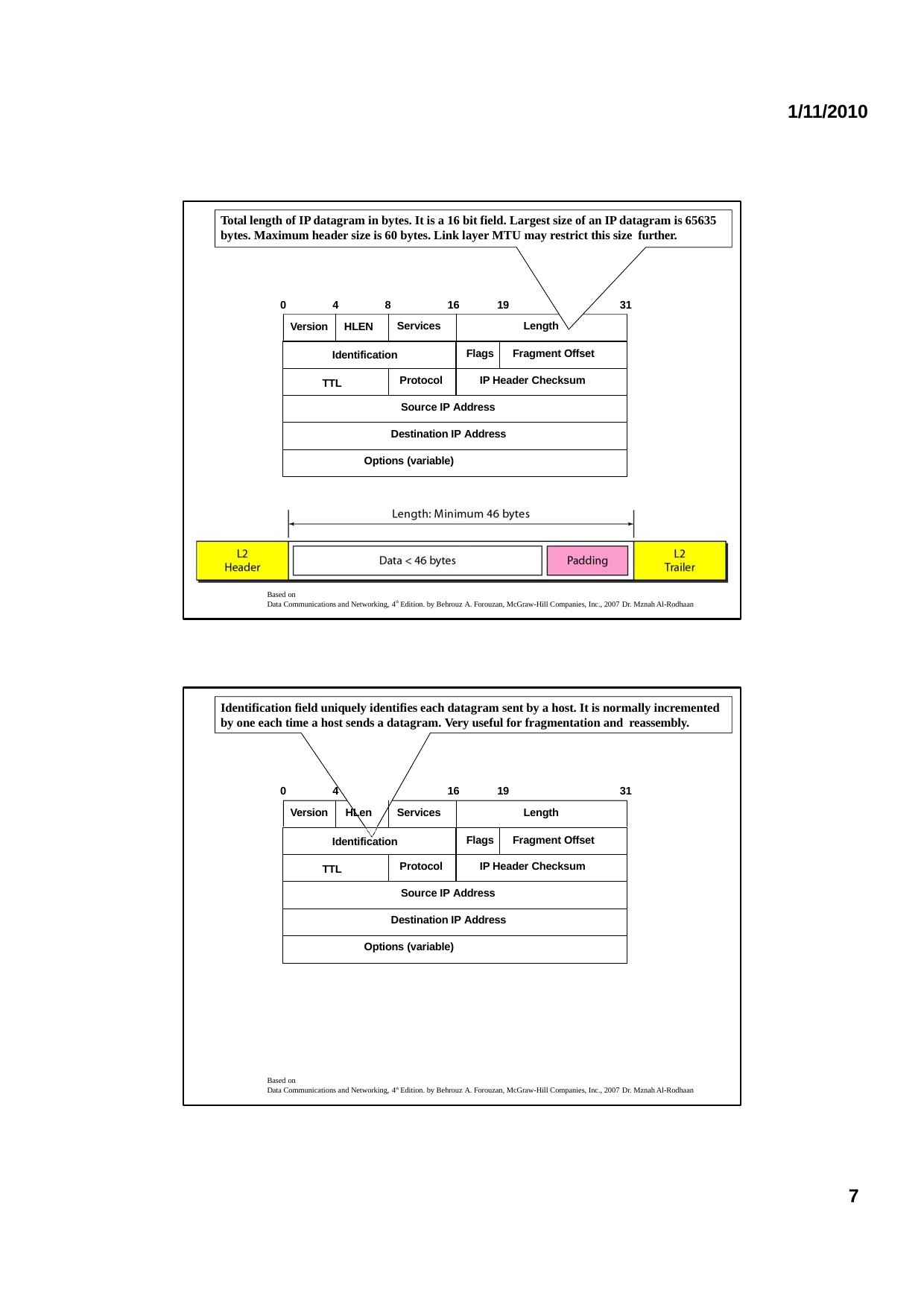

1/11/2010

Total length of IP datagram in bytes. It is a 16 bit field. Largest size of an IP datagram is 65635  bytes. Maximum header size is 60 bytes. Link layer MTU may restrict this size further.
0
4
8
16
19
31

| Version | HLEN | Services | Length |  |
| --- | --- | --- | --- | --- |
| Identification |  |  | Flags | Fragment Offset |
| TTL |  | Protocol | IP Header Checksum |  |
| Source IP Address |  |  |  |  |
| Destination IP Address |  |  |  |  |
| Options (variable) |  |  |  |  |

Based on
Data Communications and Networking, 4th Edition. by Behrouz A. Forouzan, McGraw-Hill Companies, Inc., 2007 Dr. Mznah Al-Rodhaan

Identification field uniquely identifies each datagram sent by a host. It is normally incremented  by one each time a host sends a datagram. Very useful for fragmentation and reassembly.
0
4
8
16
19
31

| Version | HLen | Services | Length |  |
| --- | --- | --- | --- | --- |
| Identification |  |  | Flags | Fragment Offset |
| TTL |  | Protocol | IP Header Checksum |  |
| Source IP Address |  |  |  |  |
| Destination IP Address |  |  |  |  |
| Options (variable) |  |  |  |  |

Based on
Data Communications and Networking, 4th Edition. by Behrouz A. Forouzan, McGraw-Hill Companies, Inc., 2007 Dr. Mznah Al-Rodhaan
7